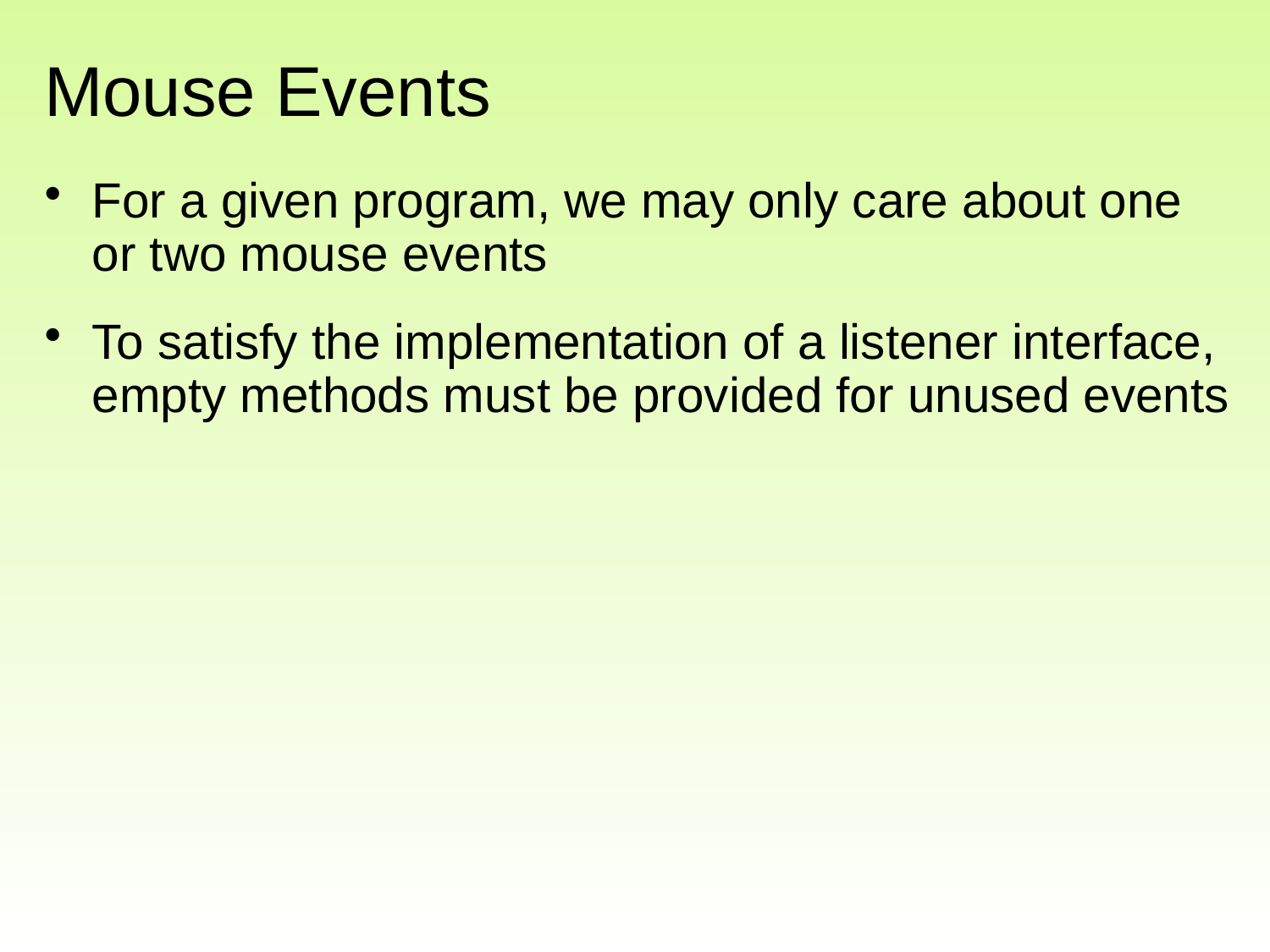

# Mouse Events
For a given program, we may only care about one or two mouse events
To satisfy the implementation of a listener interface, empty methods must be provided for unused events